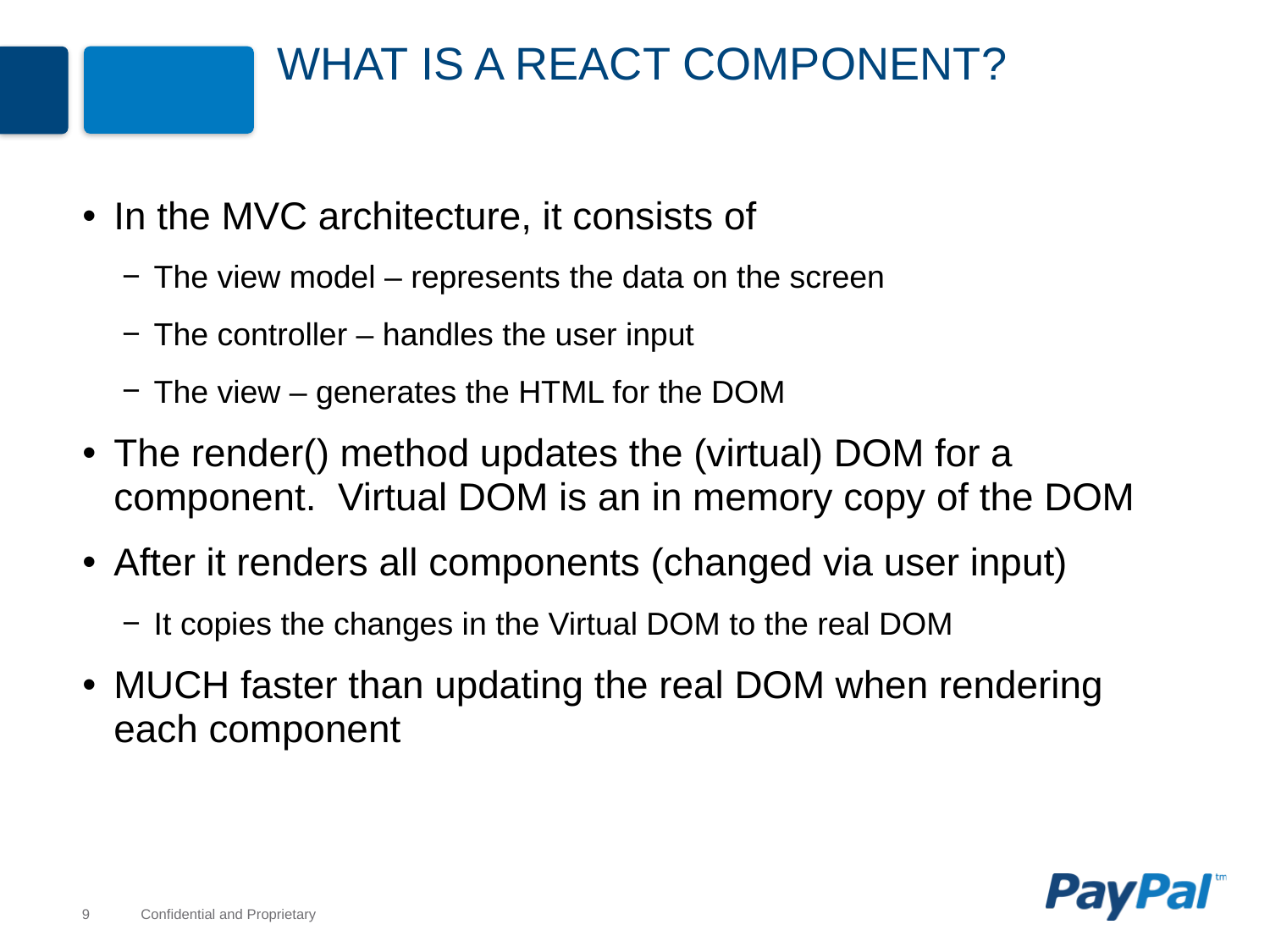

# What is a React Component?
In the MVC architecture, it consists of
The view model – represents the data on the screen
The controller – handles the user input
The view – generates the HTML for the DOM
The render() method updates the (virtual) DOM for a component.  Virtual DOM is an in memory copy of the DOM
After it renders all components (changed via user input)
It copies the changes in the Virtual DOM to the real DOM
MUCH faster than updating the real DOM when rendering each component